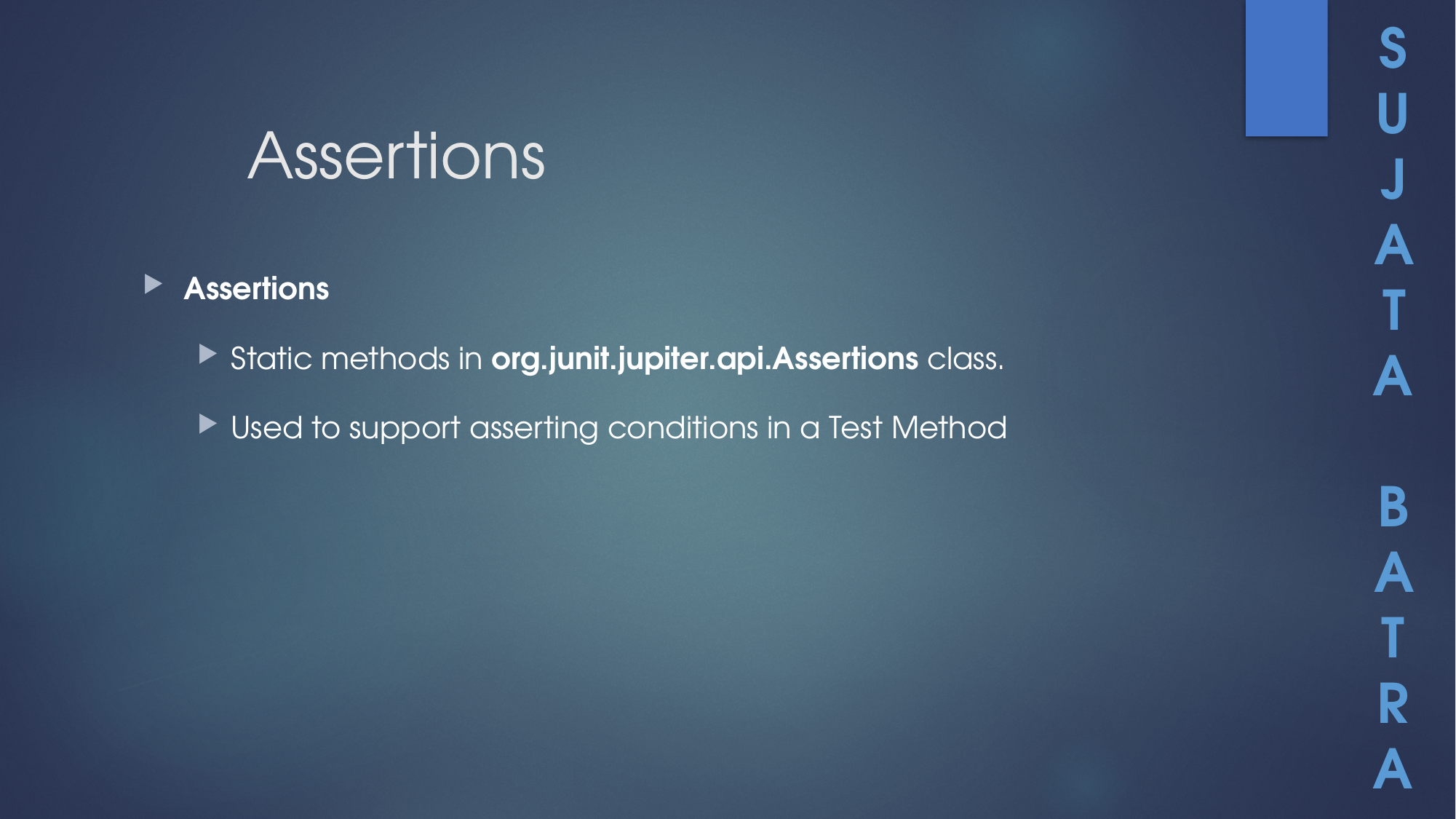

# Assertions
Assertions
Static methods in org.junit.jupiter.api.Assertions class.
Used to support asserting conditions in a Test Method